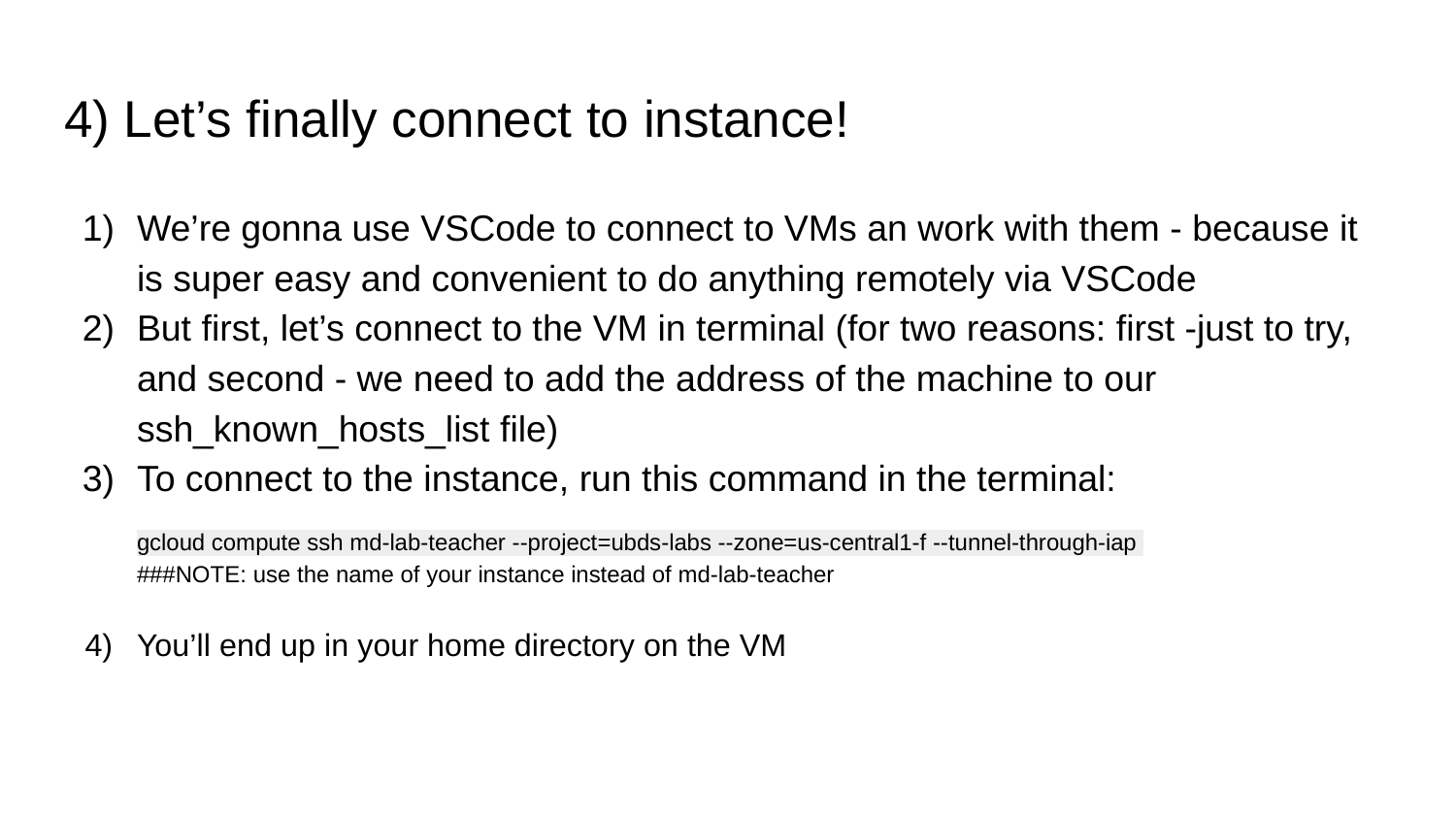

# 4) Let’s finally connect to instance!
We’re gonna use VSCode to connect to VMs an work with them - because it is super easy and convenient to do anything remotely via VSCode
But first, let’s connect to the VM in terminal (for two reasons: first -just to try, and second - we need to add the address of the machine to our ssh_known_hosts_list file)
To connect to the instance, run this command in the terminal:
gcloud compute ssh md-lab-teacher --project=ubds-labs --zone=us-central1-f --tunnel-through-iap
###NOTE: use the name of your instance instead of md-lab-teacher

You’ll end up in your home directory on the VM